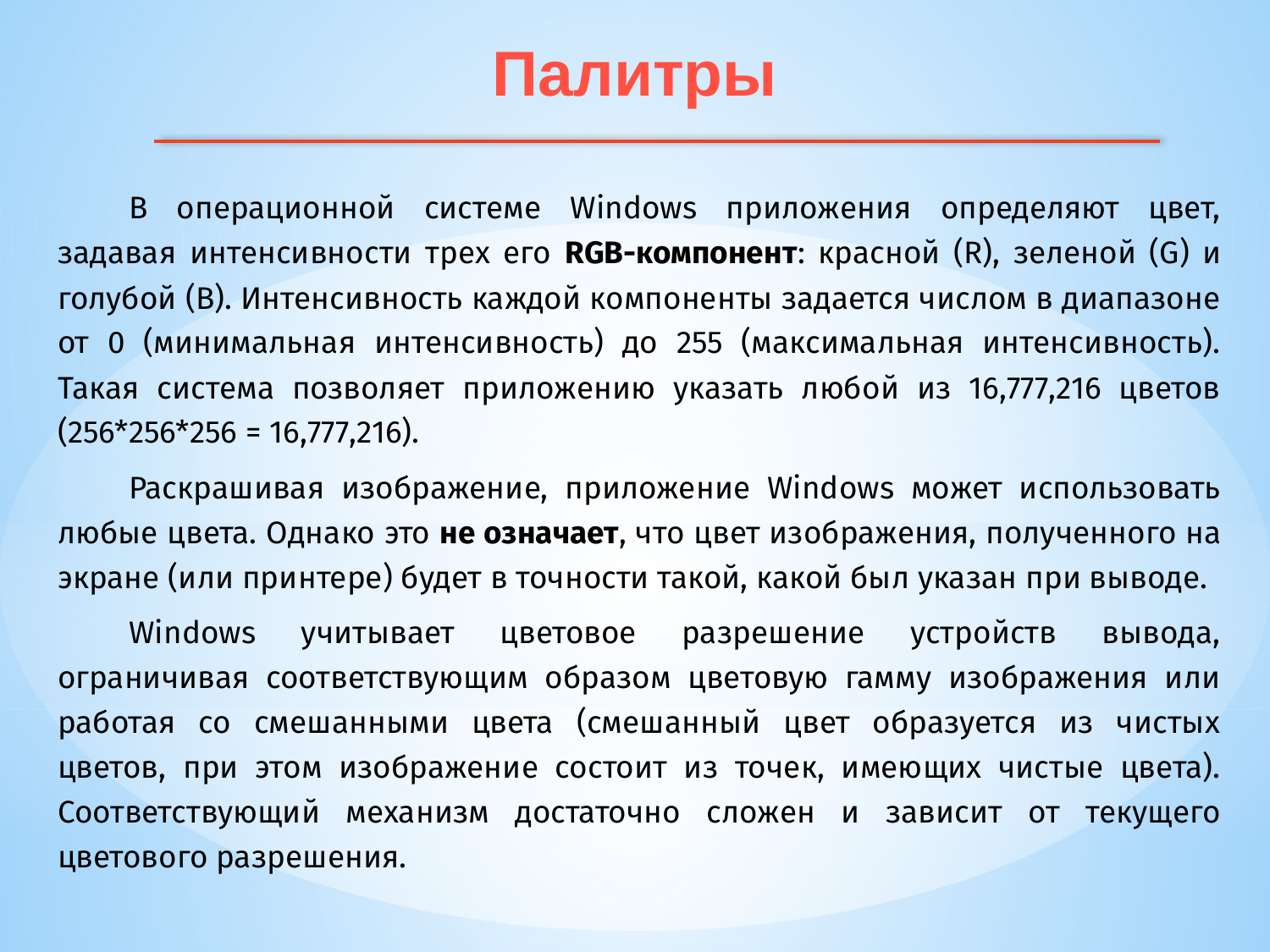

Палитры
В операционной системе Windows приложения определяют цвет, задавая интенсивности трех его RGB-компонент: красной (R), зеленой (G) и голубой (B). Интенсивность каждой компоненты задается числом в диапазоне от 0 (минимальная интенсивность) до 255 (максимальная интенсивность). Такая система позволяет приложению указать любой из 16,777,216 цветов (256*256*256 = 16,777,216).
Раскрашивая изображение, приложение Windows может использовать любые цвета. Однако это не означает, что цвет изображения, полученного на экране (или принтере) будет в точности такой, какой был указан при выводе.
Windows учитывает цветовое разрешение устройств вывода, ограничивая соответствующим образом цветовую гамму изображения или работая со смешанными цвета (смешанный цвет образуется из чистых цветов, при этом изображение состоит из точек, имеющих чистые цвета). Соответствующий механизм достаточно сложен и зависит от текущего цветового разрешения.